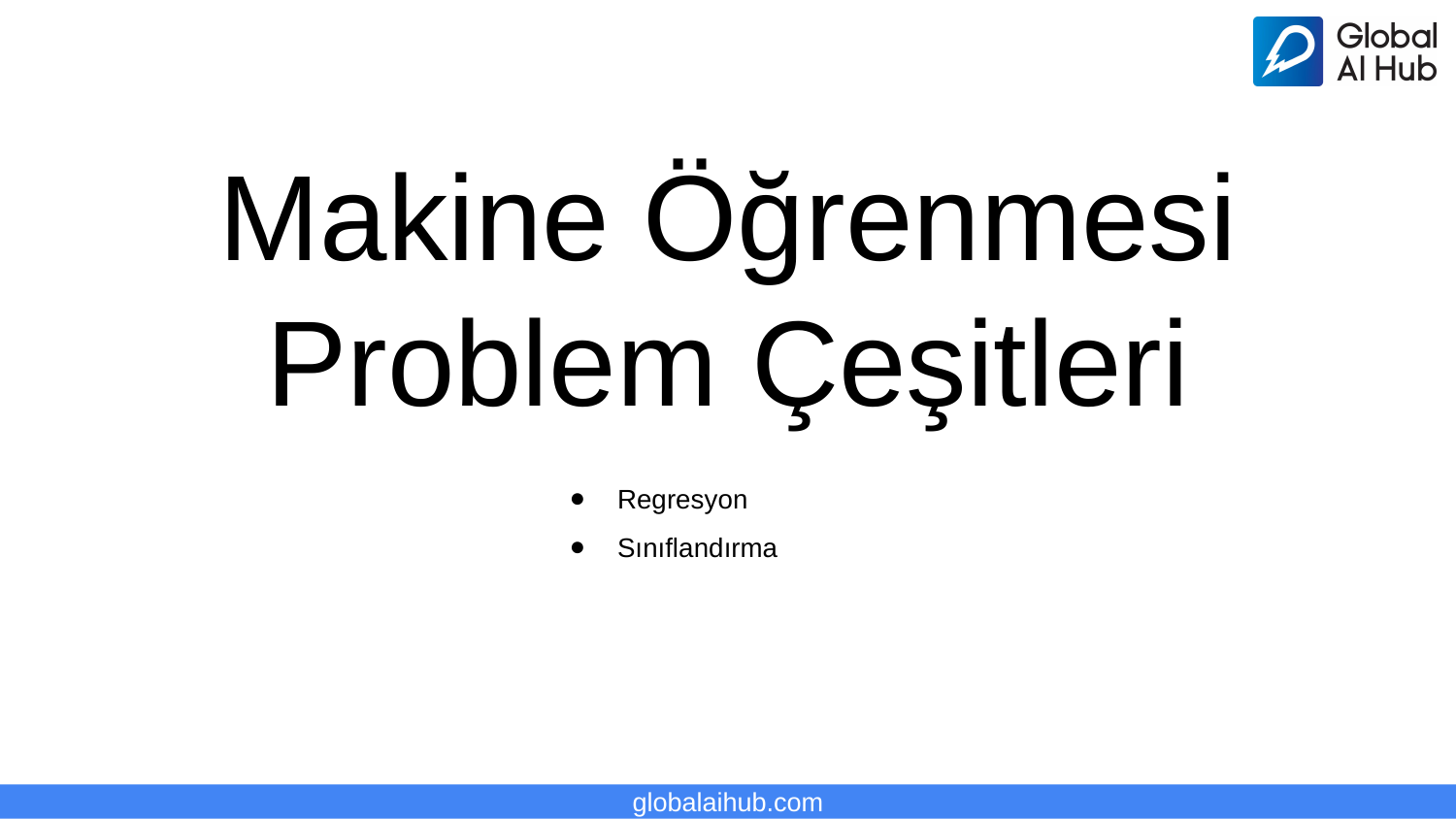

# Makine Öğrenmesi Problem Çeşitleri
Regresyon
Sınıflandırma